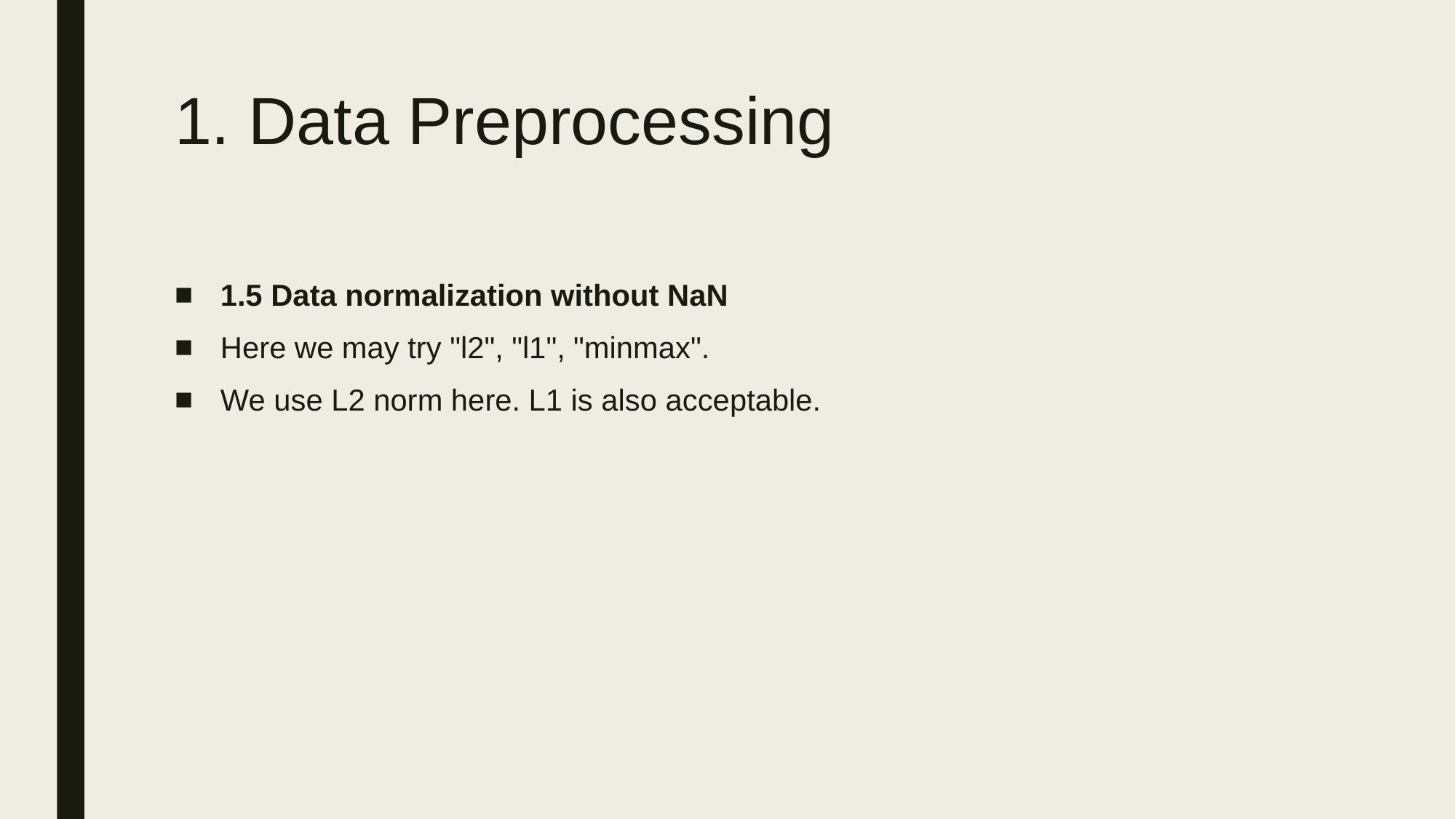

# 1. Data Preprocessing
1.5 Data normalization without NaN
Here we may try "l2", "l1", "minmax".
We use L2 norm here. L1 is also acceptable.